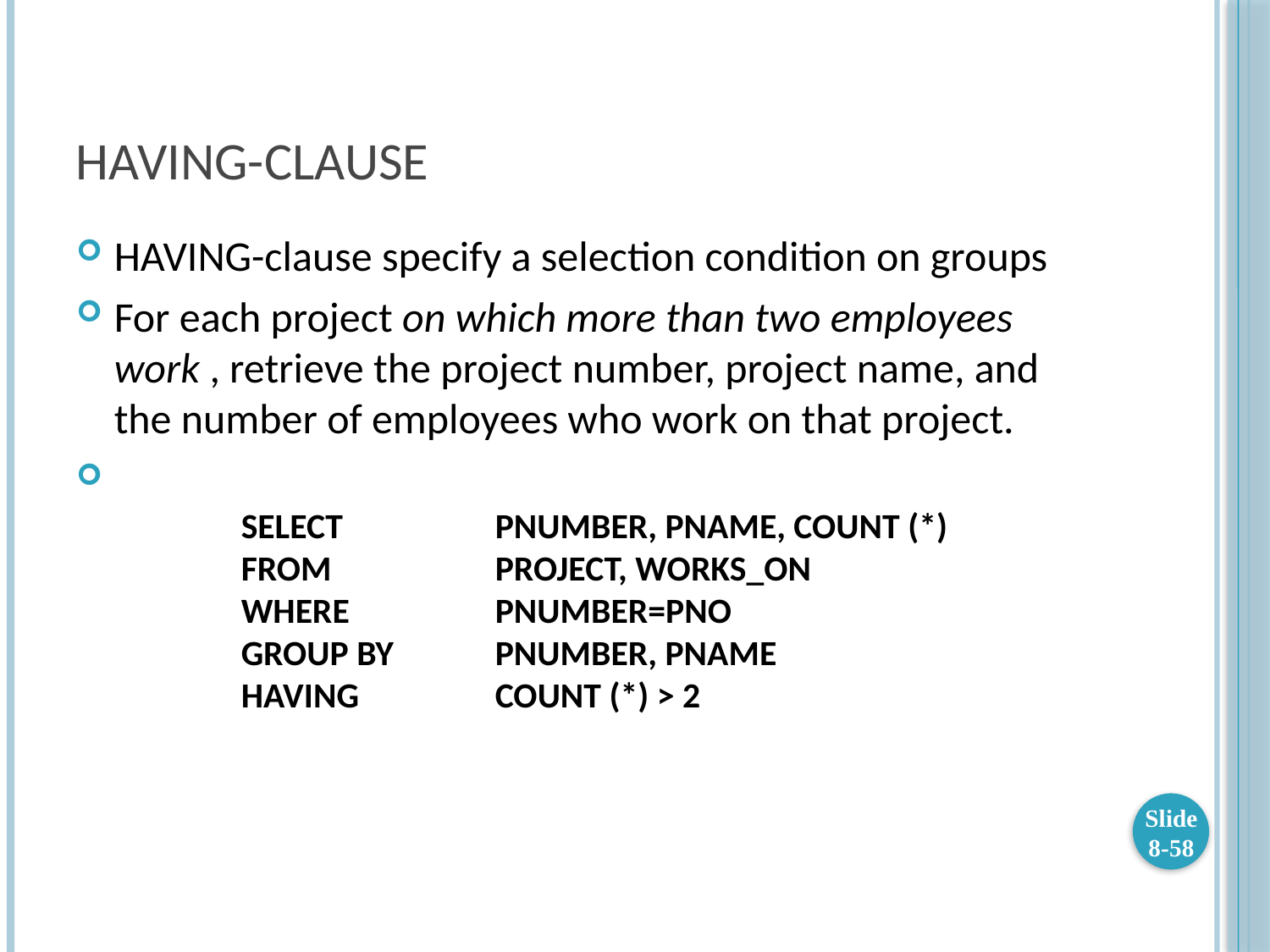

# HAVING-CLAUSE
HAVING-clause specify a selection condition on groups
For each project on which more than two employees work , retrieve the project number, project name, and the number of employees who work on that project.
     	SELECT 		PNUMBER, PNAME, COUNT (*)
	FROM		PROJECT, WORKS_ON
	WHERE		PNUMBER=PNO
	GROUP BY	PNUMBER, PNAME
	HAVING		COUNT (*) > 2
Slide 8-58